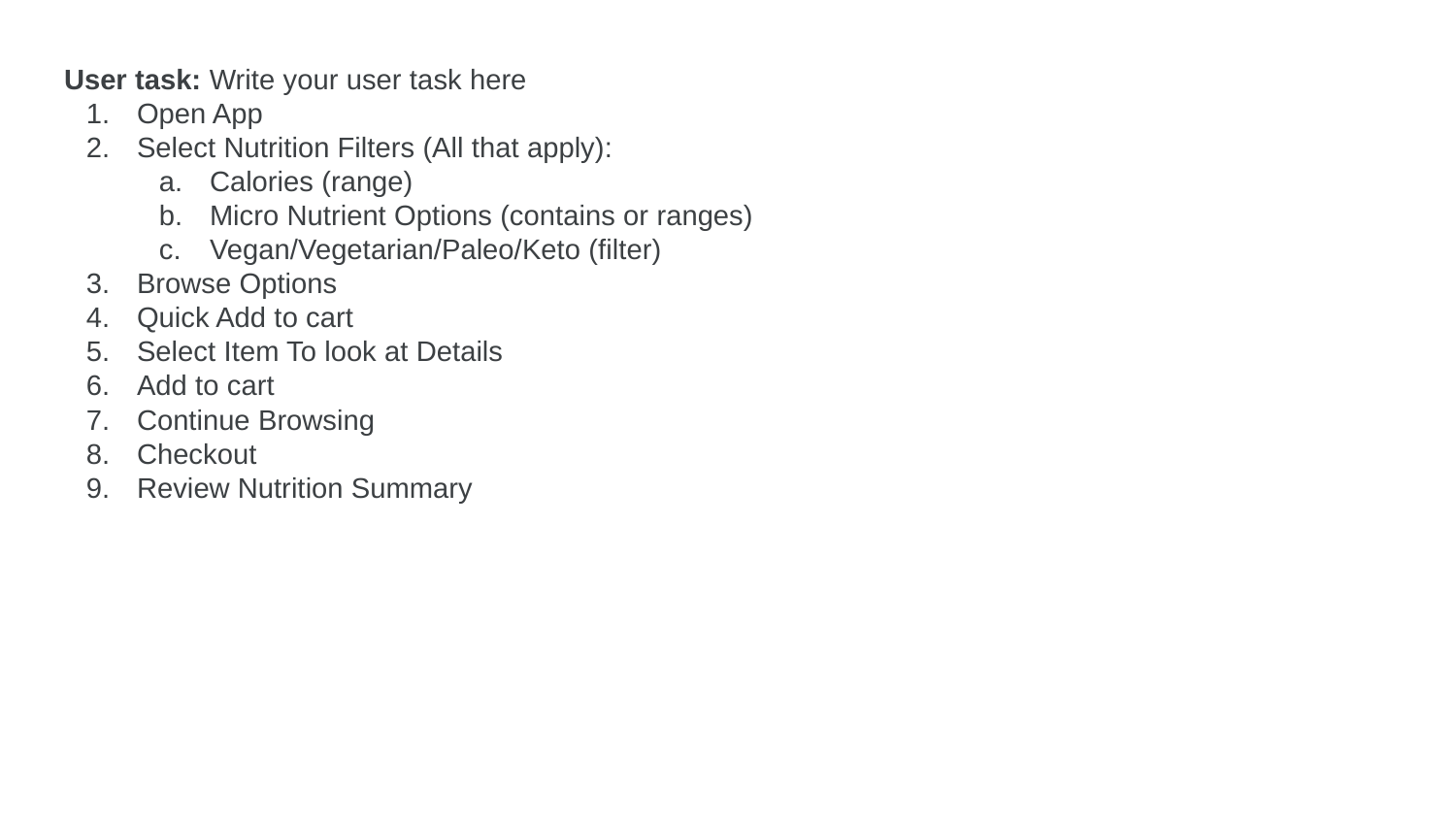

# User task: Write your user task here
Open App
Select Nutrition Filters (All that apply):
Calories (range)
Micro Nutrient Options (contains or ranges)
Vegan/Vegetarian/Paleo/Keto (filter)
Browse Options
Quick Add to cart
Select Item To look at Details
Add to cart
Continue Browsing
Checkout
Review Nutrition Summary